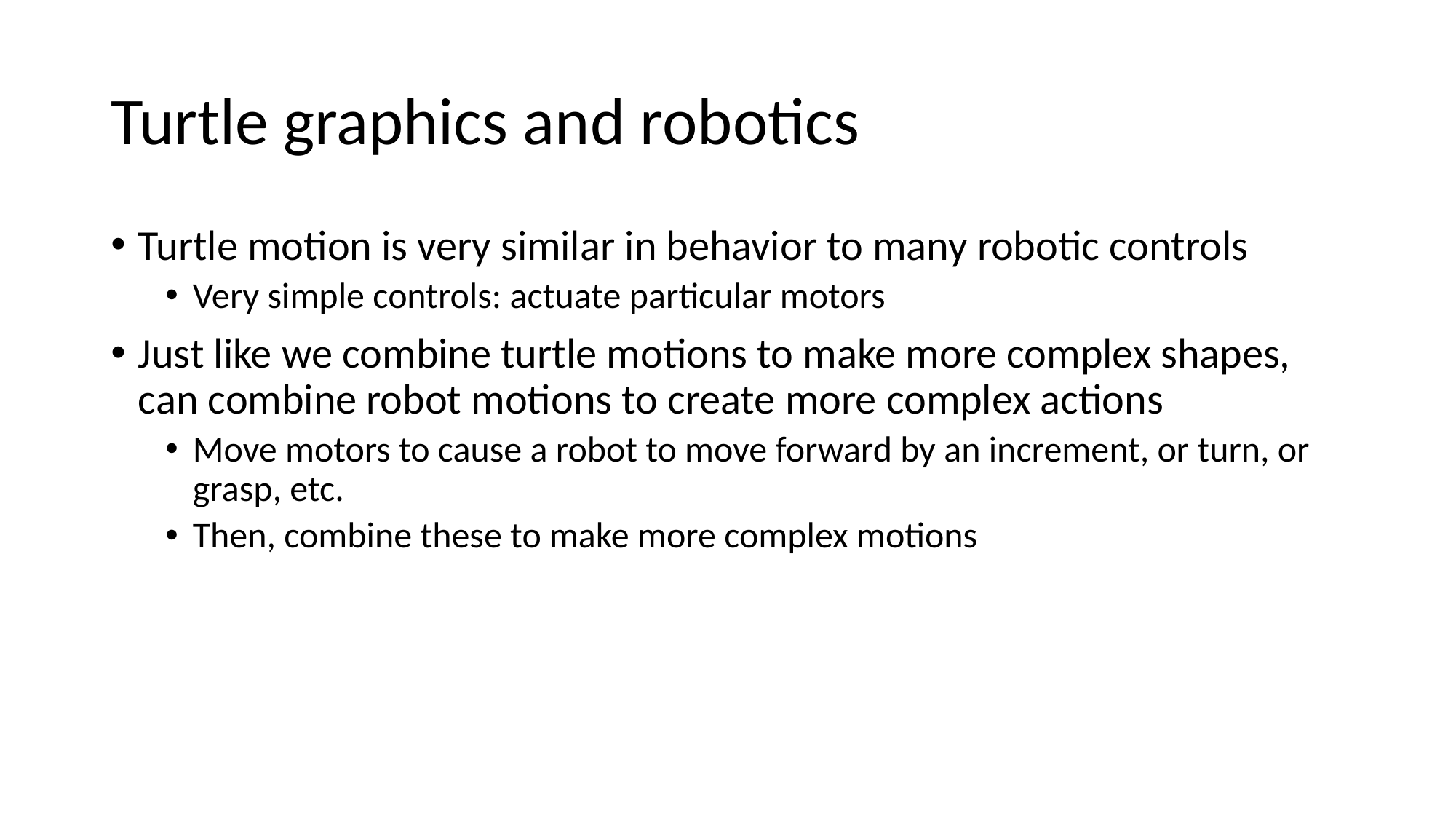

# Turtle graphics and robotics
Turtle motion is very similar in behavior to many robotic controls
Very simple controls: actuate particular motors
Just like we combine turtle motions to make more complex shapes, can combine robot motions to create more complex actions
Move motors to cause a robot to move forward by an increment, or turn, or grasp, etc.
Then, combine these to make more complex motions